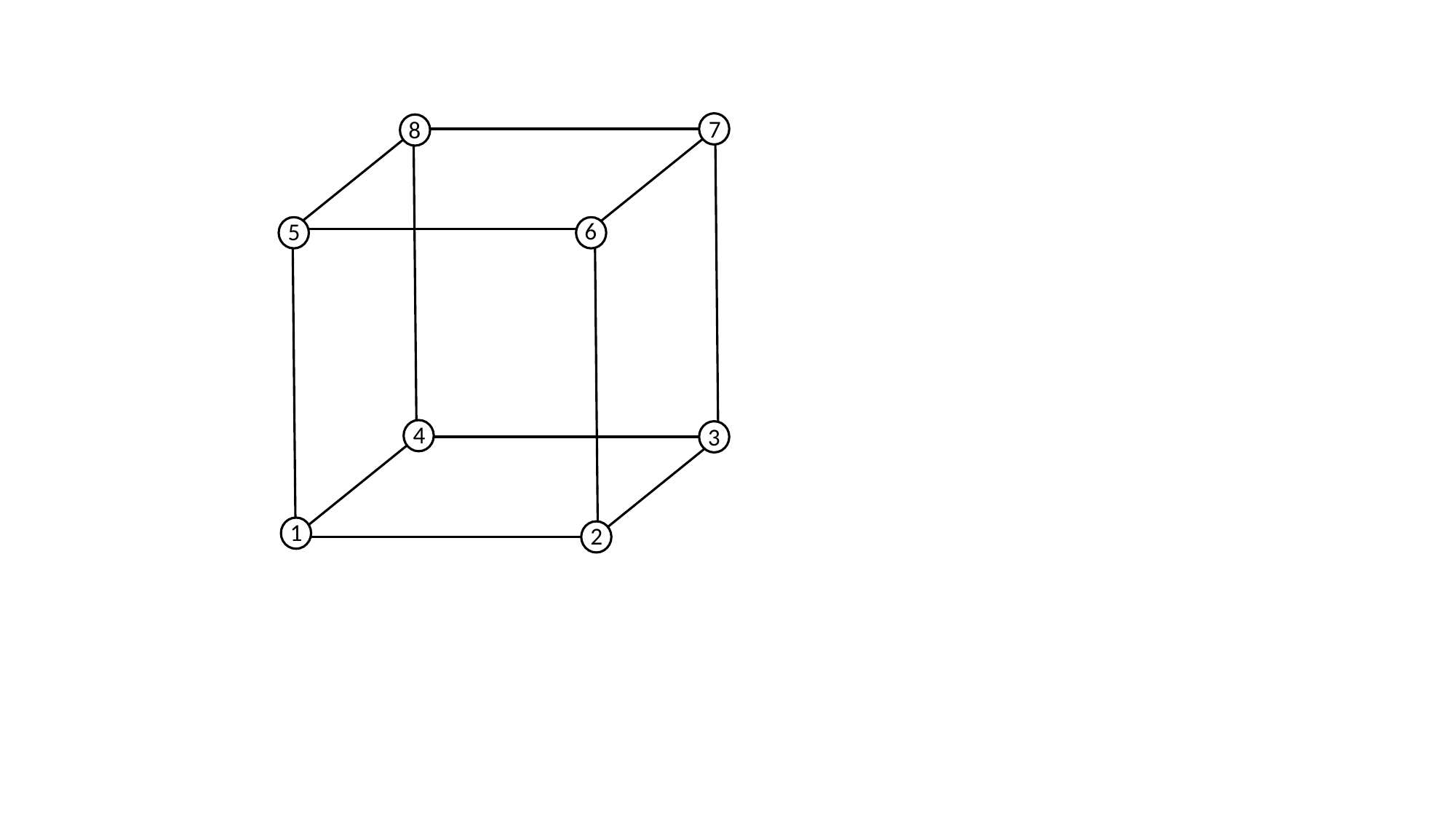

7
8

6
5

4
3

1
2